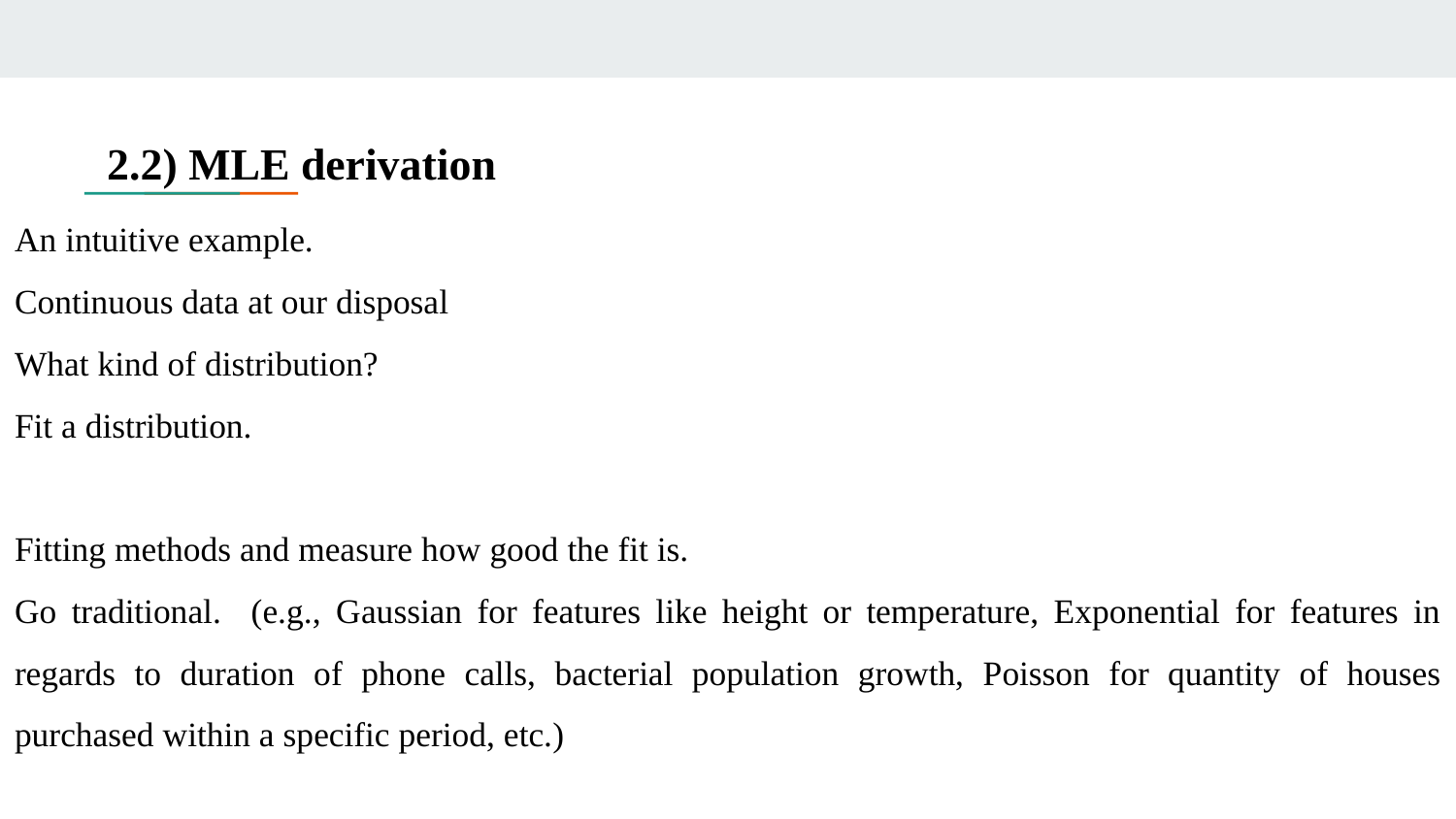

# 2.2) MLE derivation
An intuitive example.
Continuous data at our disposal
What kind of distribution?
Fit a distribution.

Fitting methods and measure how good the fit is.
Go traditional.  (e.g., Gaussian for features like height or temperature, Exponential for features in regards to duration of phone calls, bacterial population growth, Poisson for quantity of houses purchased within a specific period, etc.)